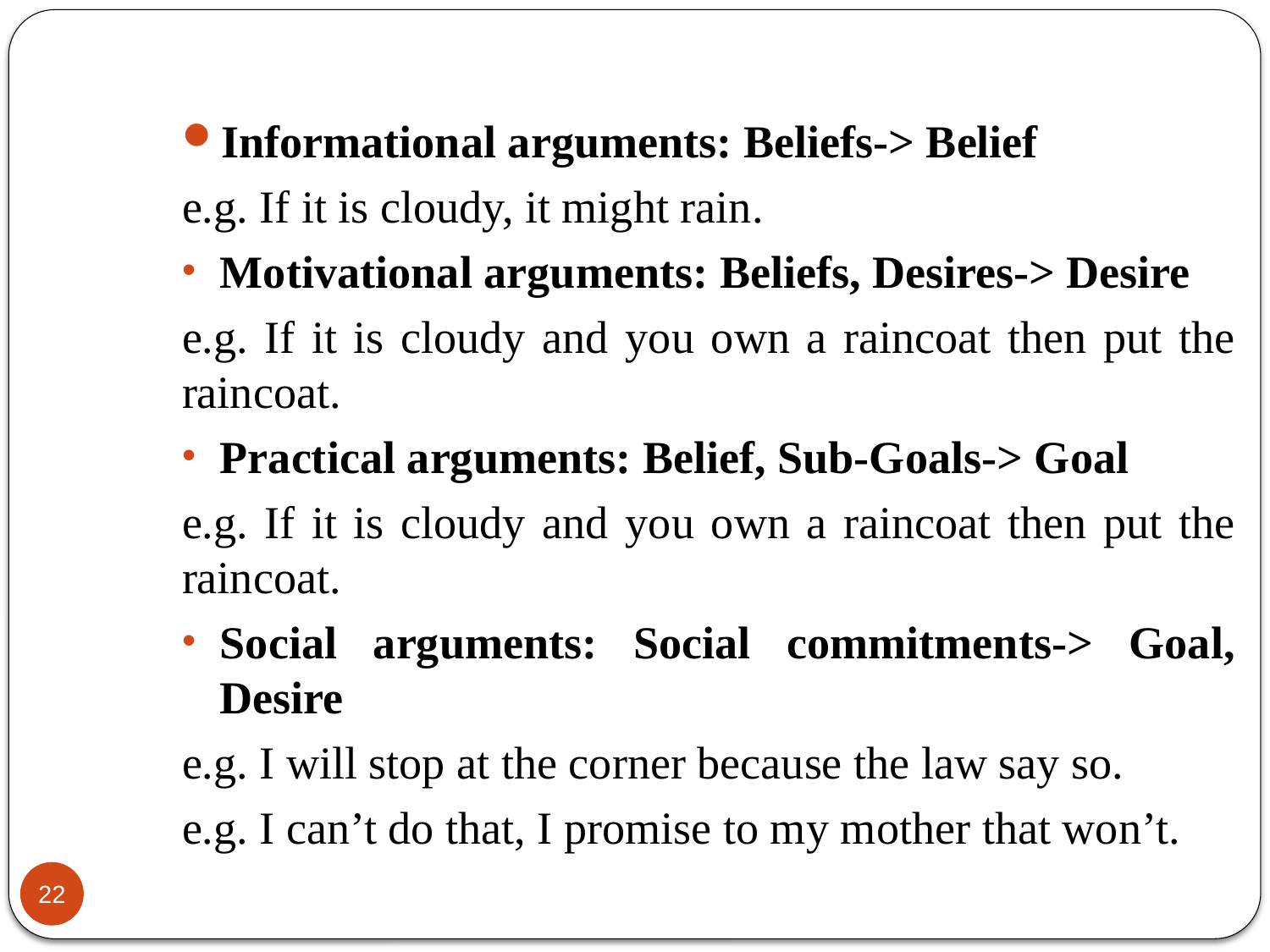

Informational arguments: Beliefs-> Belief
e.g. If it is cloudy, it might rain.
Motivational arguments: Beliefs, Desires-> Desire
e.g. If it is cloudy and you own a raincoat then put the raincoat.
Practical arguments: Belief, Sub-Goals-> Goal
e.g. If it is cloudy and you own a raincoat then put the raincoat.
Social arguments: Social commitments-> Goal, Desire
e.g. I will stop at the corner because the law say so.
e.g. I can’t do that, I promise to my mother that won’t.
22